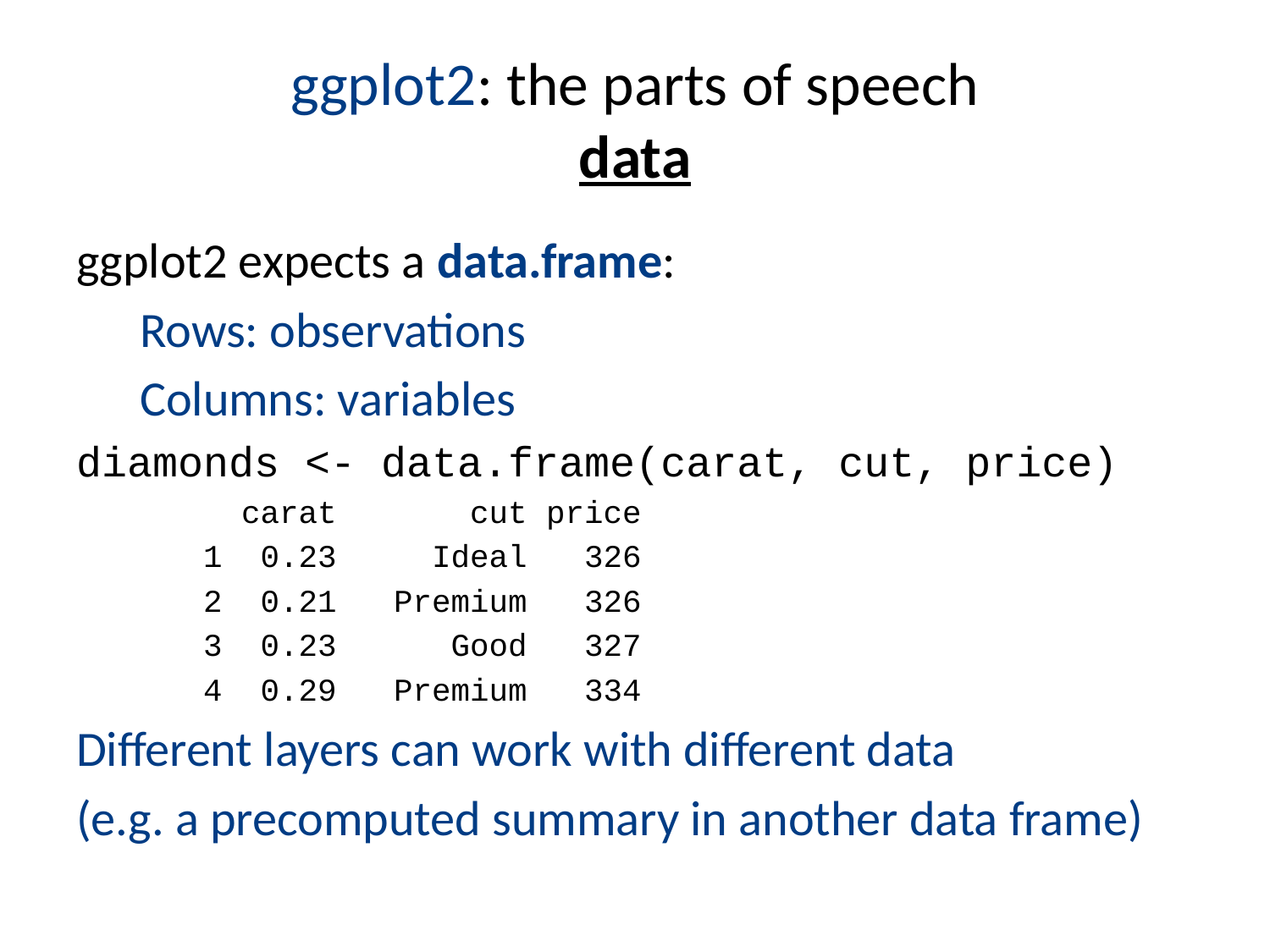

# ggplot2: the parts of speech data
ggplot2 expects a data.frame:
Rows: observations
Columns: variables
diamonds <- data.frame(carat, cut, price)
  carat       cut price
1  0.23     Ideal   326
2  0.21   Premium   326
3  0.23      Good   327
4  0.29   Premium   334
Different layers can work with different data
(e.g. a precomputed summary in another data frame)